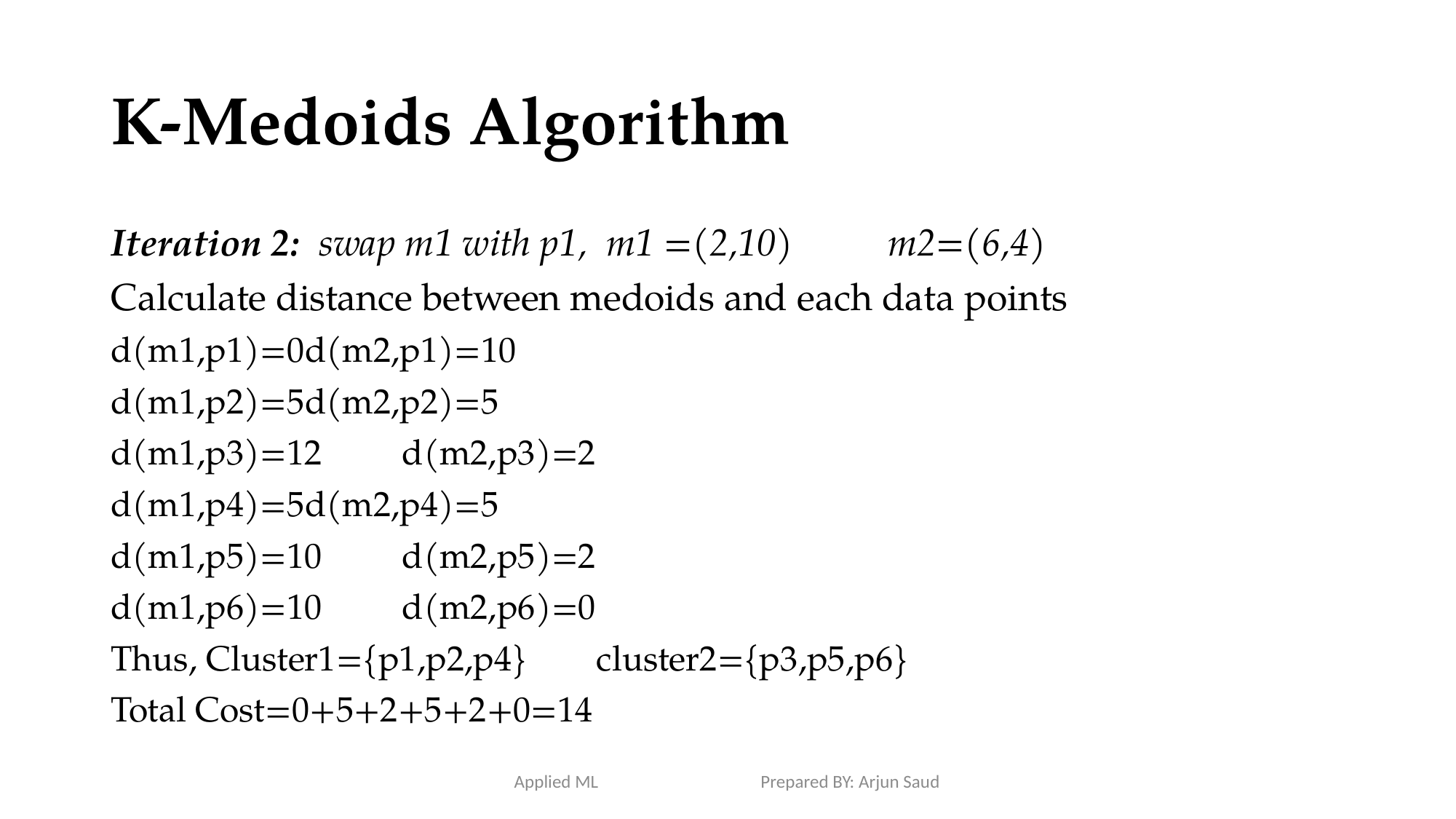

# K-Medoids Algorithm
Iteration 2:  swap m1 with p1,  m1 =(2,10)	m2=(6,4)
Calculate distance between medoids and each data points
d(m1,p1)=0				d(m2,p1)=10
d(m1,p2)=5				d(m2,p2)=5
d(m1,p3)=12				d(m2,p3)=2
d(m1,p4)=5				d(m2,p4)=5
d(m1,p5)=10				d(m2,p5)=2
d(m1,p6)=10				d(m2,p6)=0
Thus, Cluster1={p1,p2,p4}	cluster2={p3,p5,p6}
Total Cost=0+5+2+5+2+0=14

Applied ML                                       Prepared BY: Arjun Saud